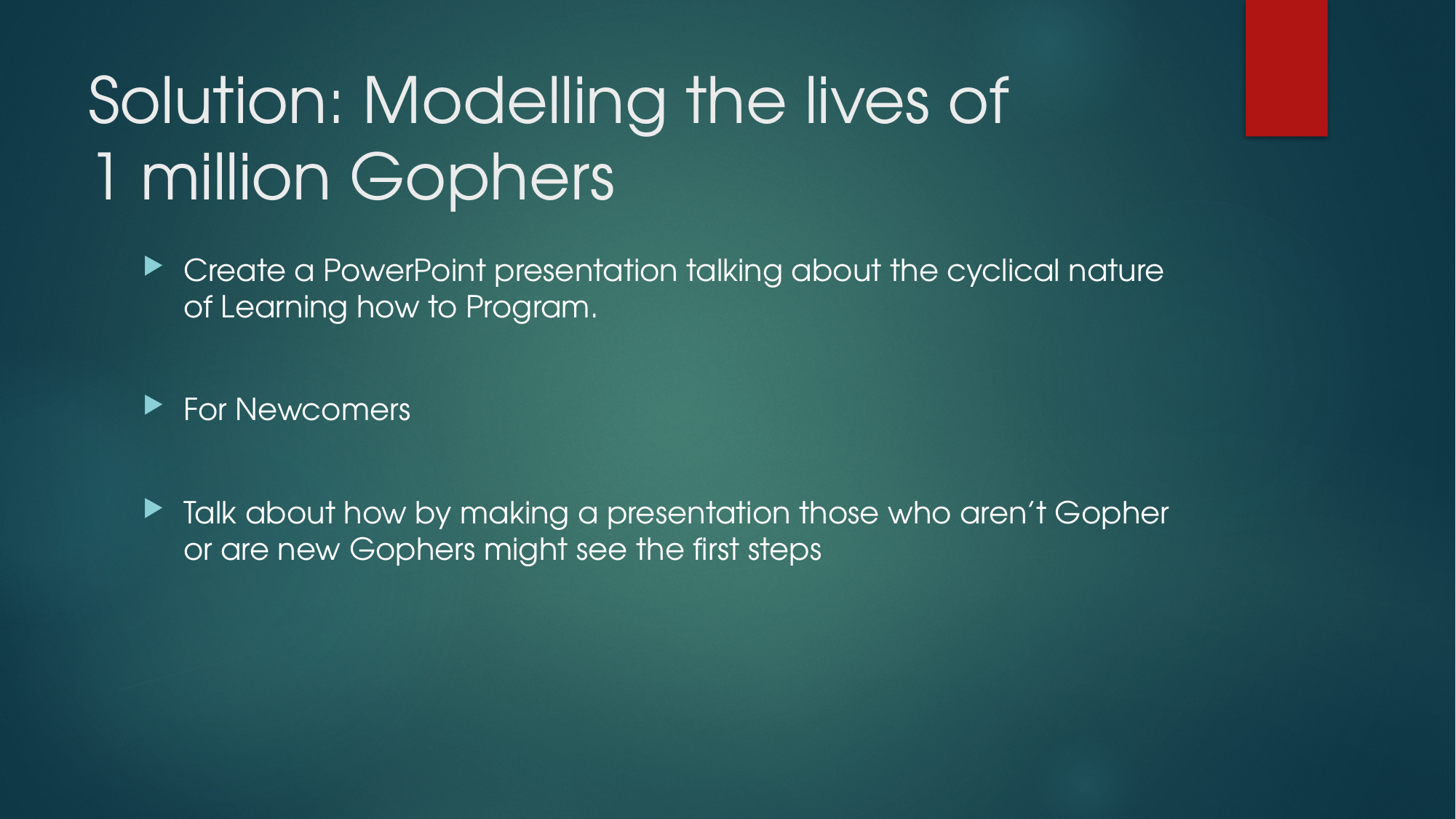

# Solution: Modelling the lives of 1 million Gophers
Create a PowerPoint presentation talking about the cyclical nature of Learning how to Program.

For Newcomers

Talk about how by making a presentation those who aren’t Gopher or are new Gophers might see the first steps